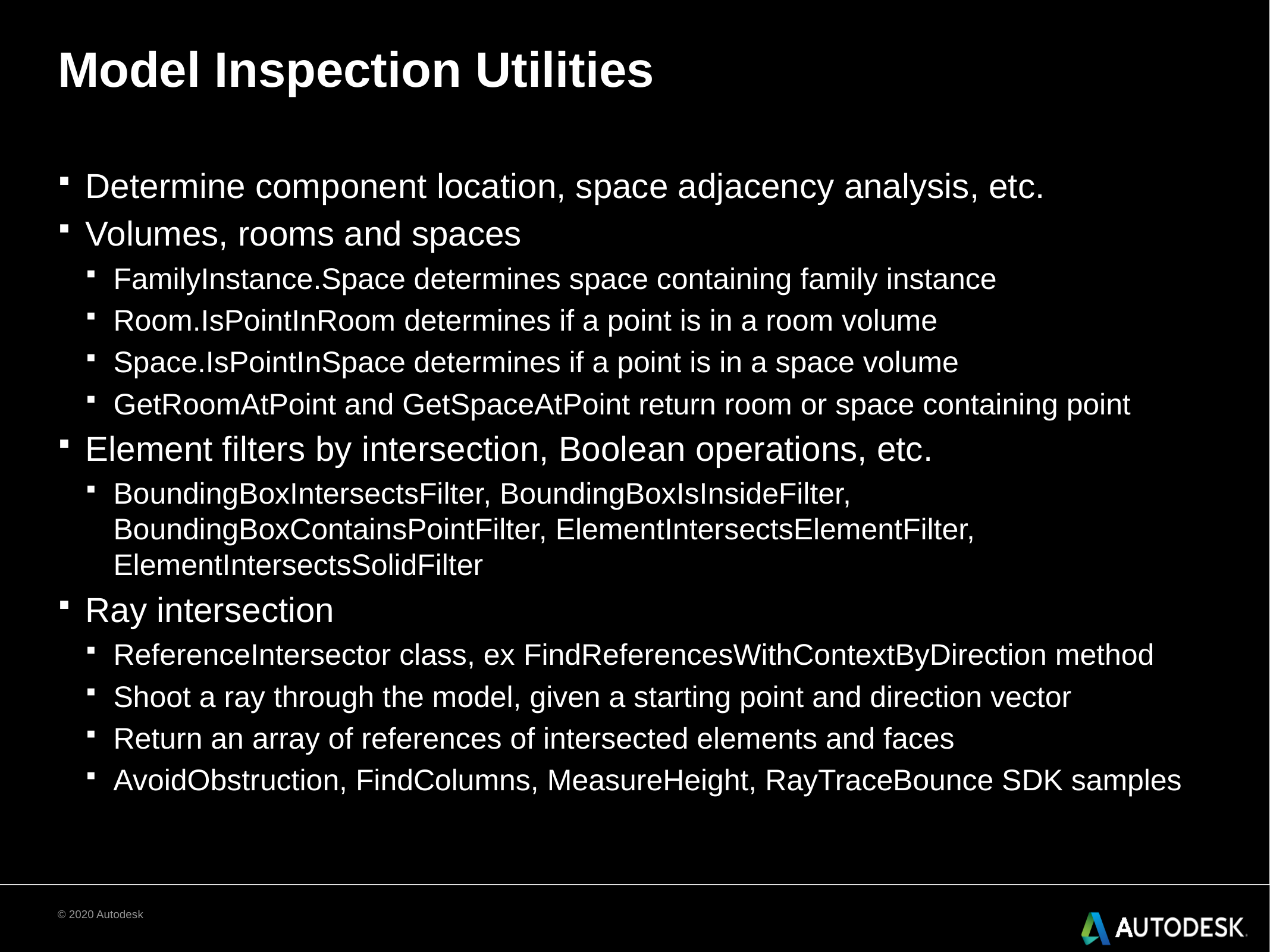

# Model Inspection Utilities
Determine component location, space adjacency analysis, etc.
Volumes, rooms and spaces
FamilyInstance.Space determines space containing family instance
Room.IsPointInRoom determines if a point is in a room volume
Space.IsPointInSpace determines if a point is in a space volume
GetRoomAtPoint and GetSpaceAtPoint return room or space containing point
Element filters by intersection, Boolean operations, etc.
BoundingBoxIntersectsFilter, BoundingBoxIsInsideFilter, BoundingBoxContainsPointFilter, ElementIntersectsElementFilter, ElementIntersectsSolidFilter
Ray intersection
ReferenceIntersector class, ex FindReferencesWithContextByDirection method
Shoot a ray through the model, given a starting point and direction vector
Return an array of references of intersected elements and faces
AvoidObstruction, FindColumns, MeasureHeight, RayTraceBounce SDK samples